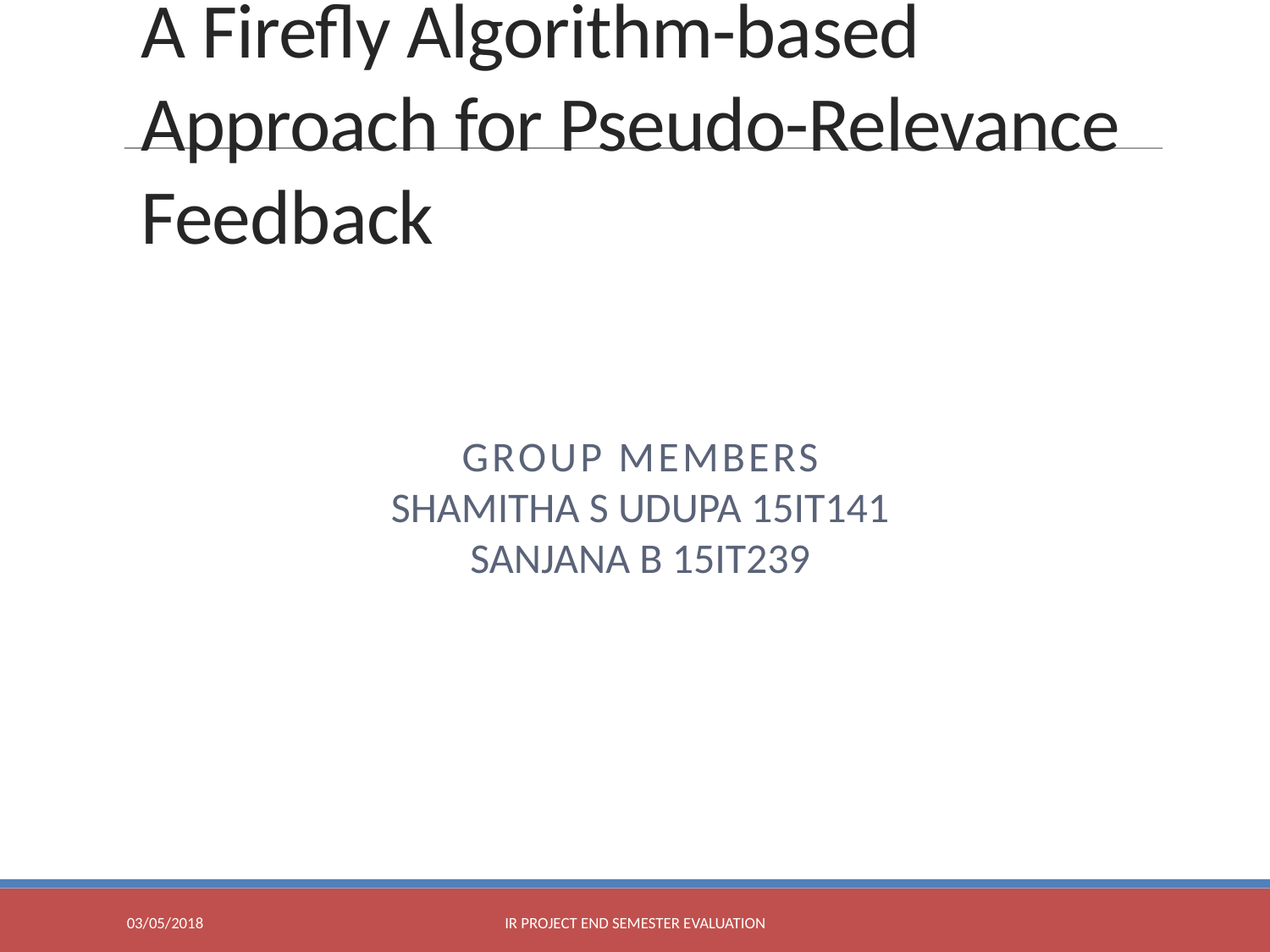

A Firefly Algorithm-based Approach for Pseudo-Relevance Feedback
GROUP MEMBERS
SHAMITHA S UDUPA 15IT141
SANJANA B 15IT239
03/05/2018
IR Project End Semester Evaluation